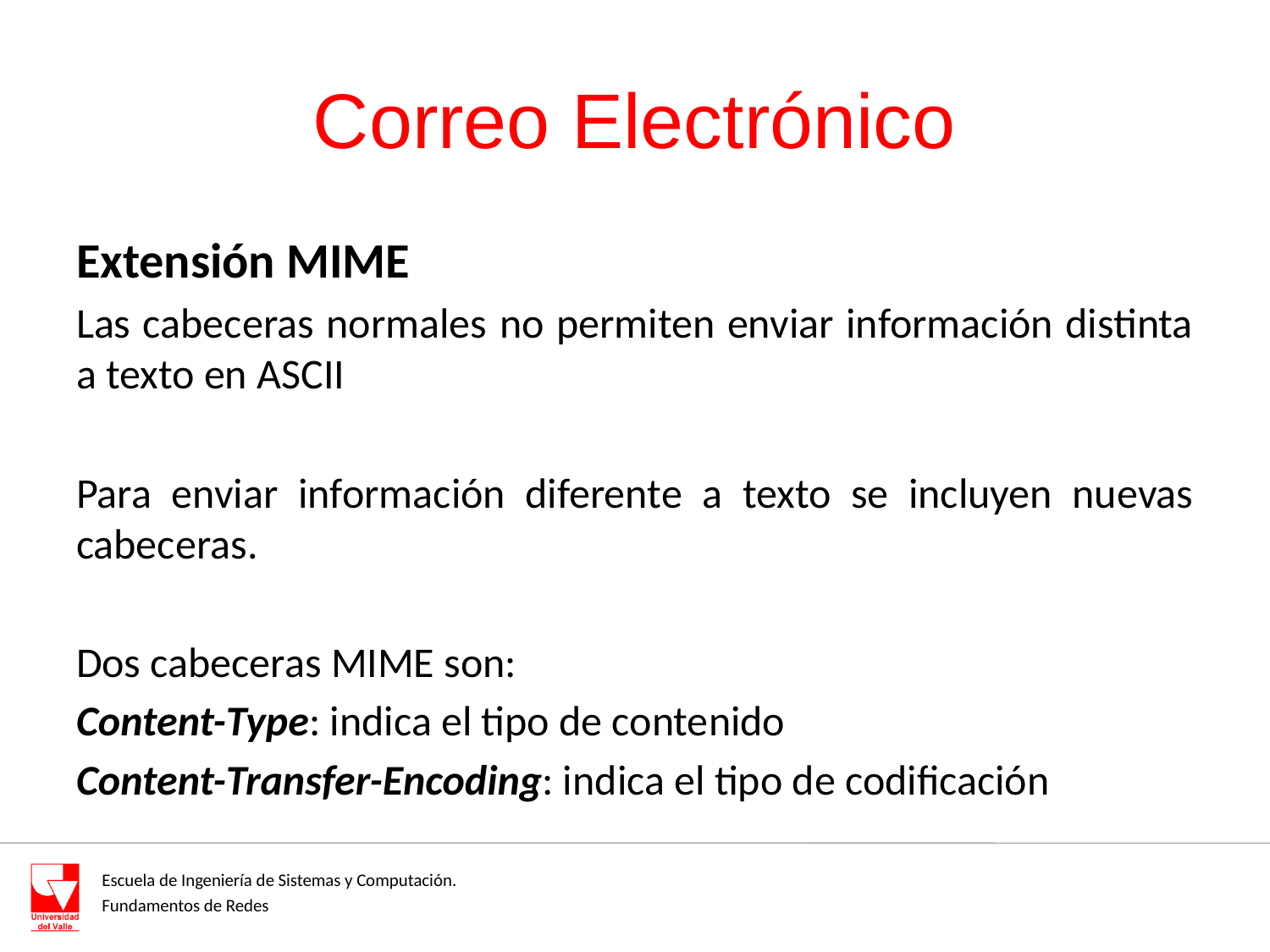

# Correo Electrónico
Extensión MIME
Las cabeceras normales no permiten enviar información distinta a texto en ASCII

Para enviar información diferente a texto se incluyen nuevas cabeceras.

Dos cabeceras MIME son:
Content-Type: indica el tipo de contenido
Content-Transfer-Encoding: indica el tipo de codificación